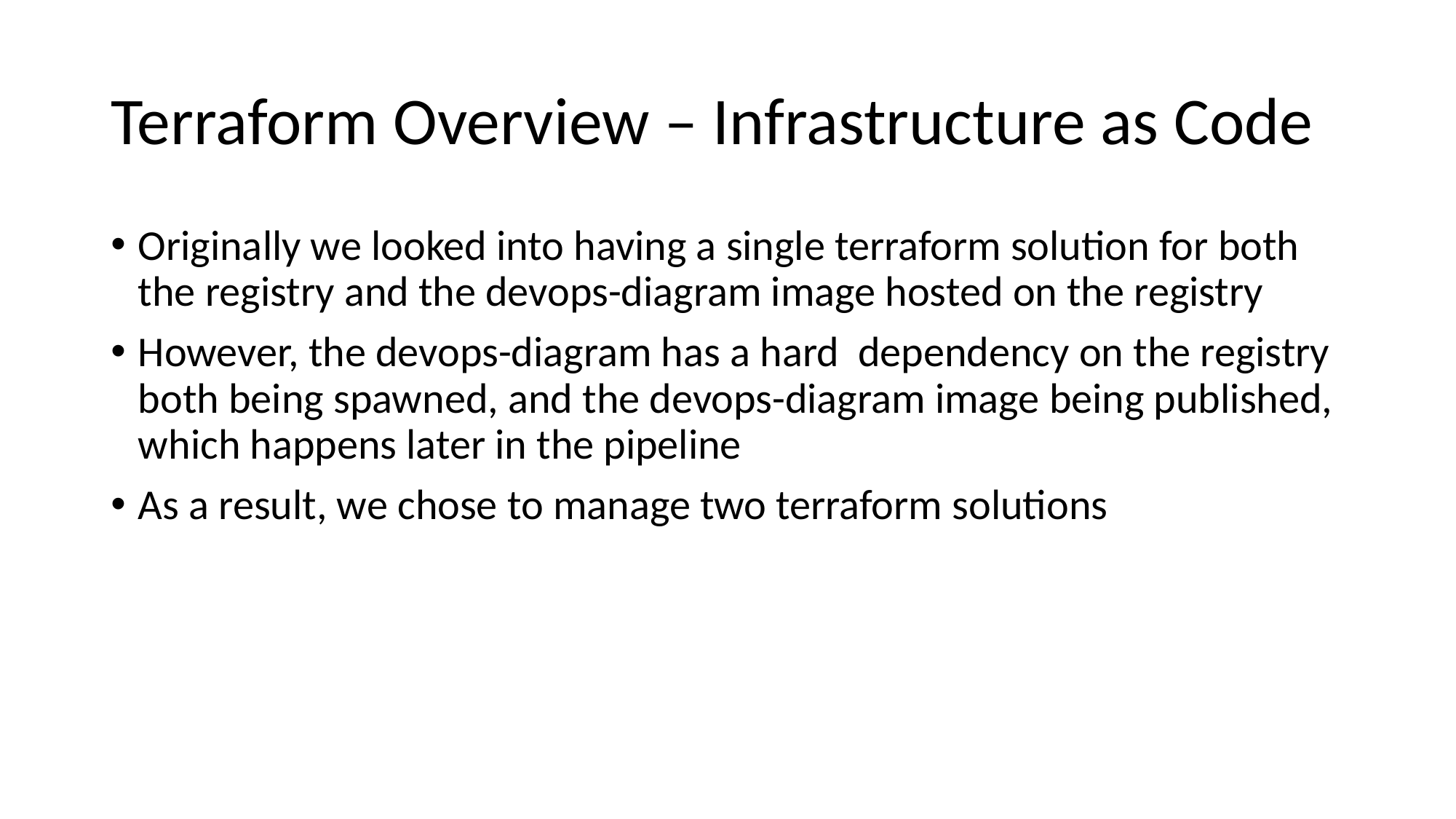

# Terraform Overview – Infrastructure as Code
Originally we looked into having a single terraform solution for both the registry and the devops-diagram image hosted on the registry
However, the devops-diagram has a hard  dependency on the registry both being spawned, and the devops-diagram image being published, which happens later in the pipeline
As a result, we chose to manage two terraform solutions